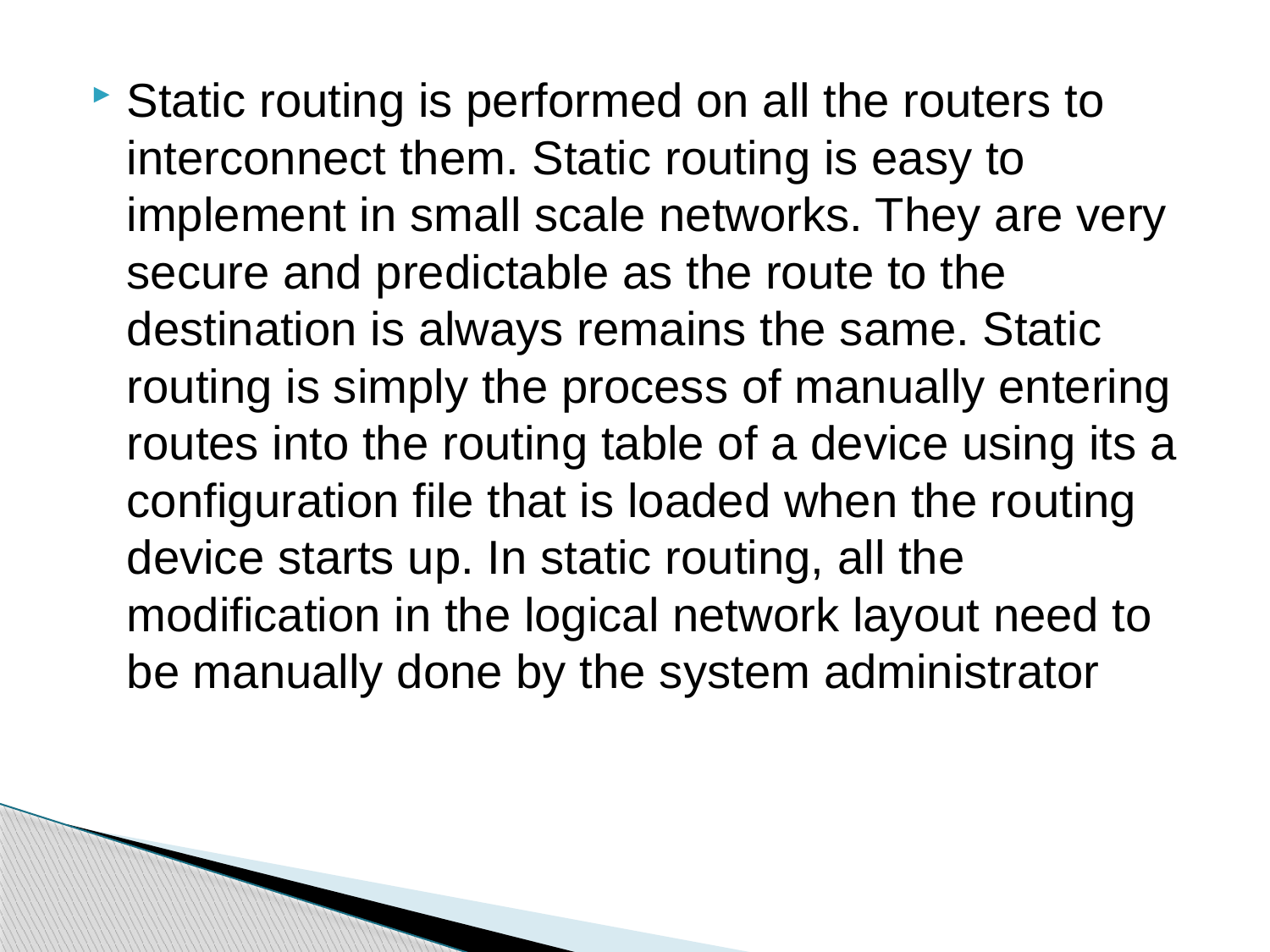

Static routing is performed on all the routers to interconnect them. Static routing is easy to implement in small scale networks. They are very secure and predictable as the route to the destination is always remains the same. Static routing is simply the process of manually entering routes into the routing table of a device using its a configuration file that is loaded when the routing device starts up. In static routing, all the modification in the logical network layout need to be manually done by the system administrator